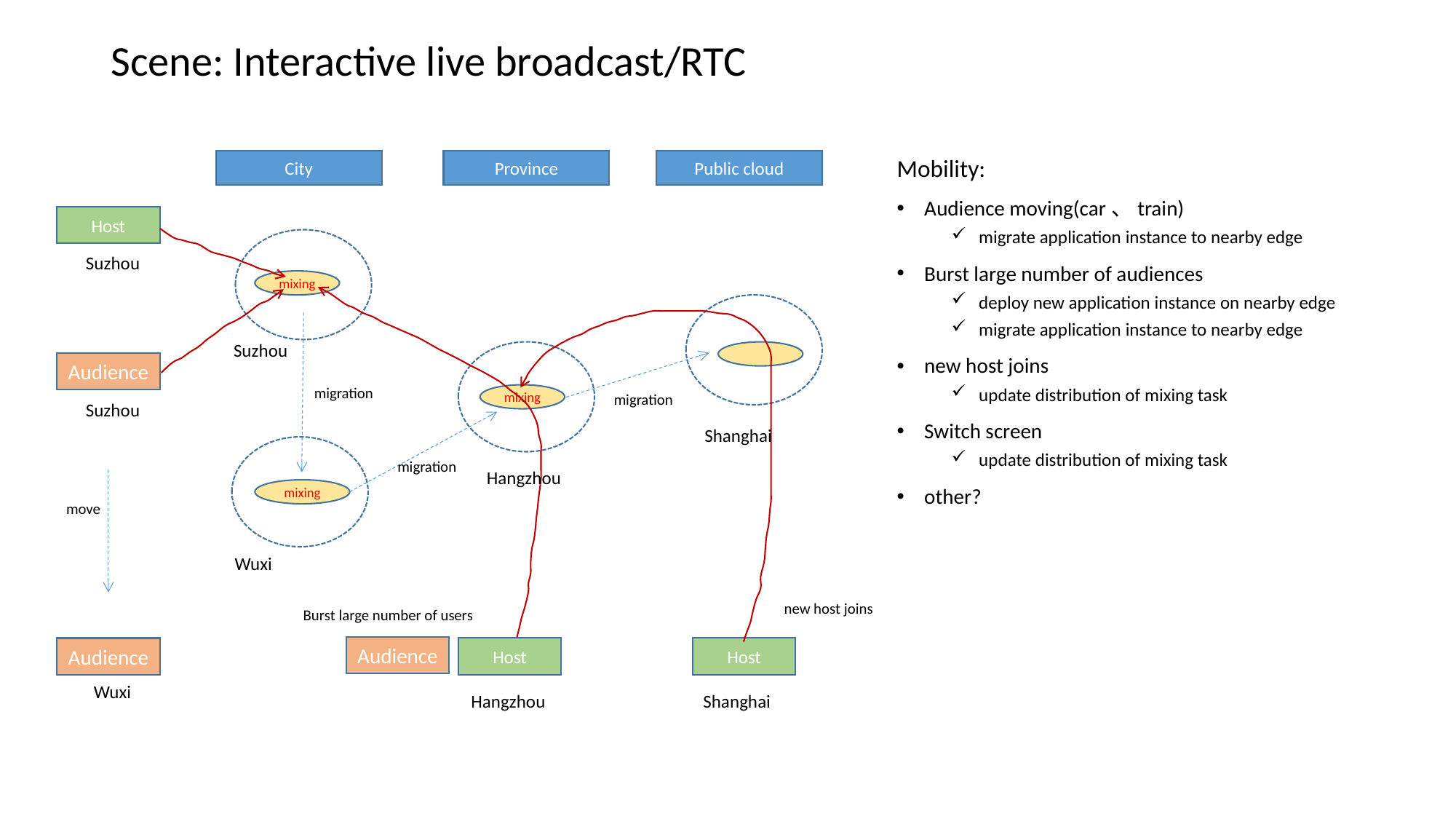

# Scene: Interactive live broadcast/RTC
City
Province
Public cloud
Mobility:
Audience moving(car、train)
migrate application instance to nearby edge
Burst large number of audiences
deploy new application instance on nearby edge
migrate application instance to nearby edge
new host joins
update distribution of mixing task
Switch screen
update distribution of mixing task
other?
Host

Suzhou
mixing

Suzhou

Audience
migration
mixing
migration
Suzhou
Shanghai

migration
Hangzhou
mixing
move
Wuxi
new host joins
Burst large number of users
Audience
Host
Host
Audience
Wuxi
Hangzhou
Shanghai